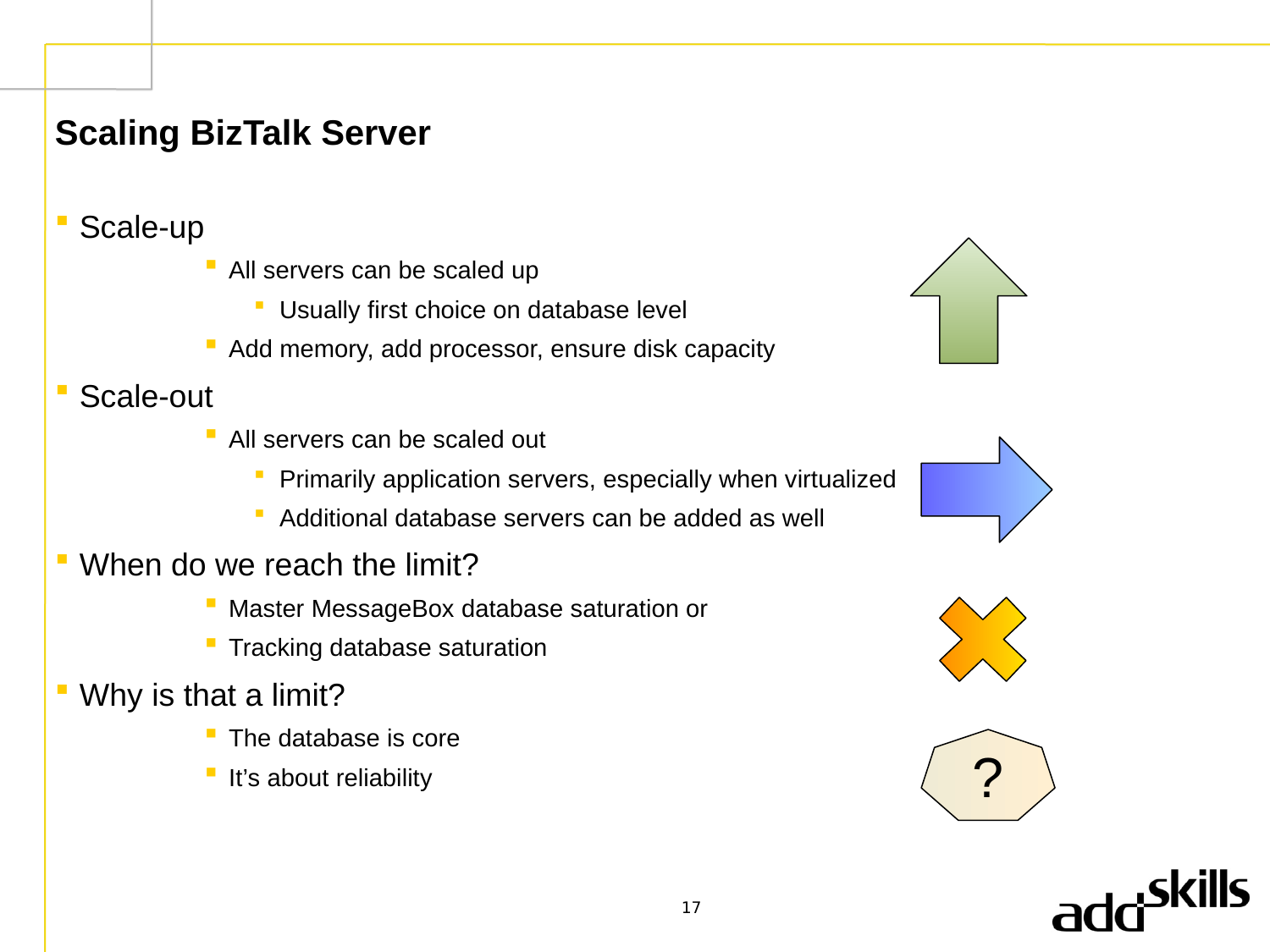

# Scaling BizTalk Server
Scale-up
All servers can be scaled up
Usually first choice on database level
Add memory, add processor, ensure disk capacity
Scale-out
All servers can be scaled out
Primarily application servers, especially when virtualized
Additional database servers can be added as well
When do we reach the limit?
Master MessageBox database saturation or
Tracking database saturation
Why is that a limit?
The database is core
It’s about reliability

?